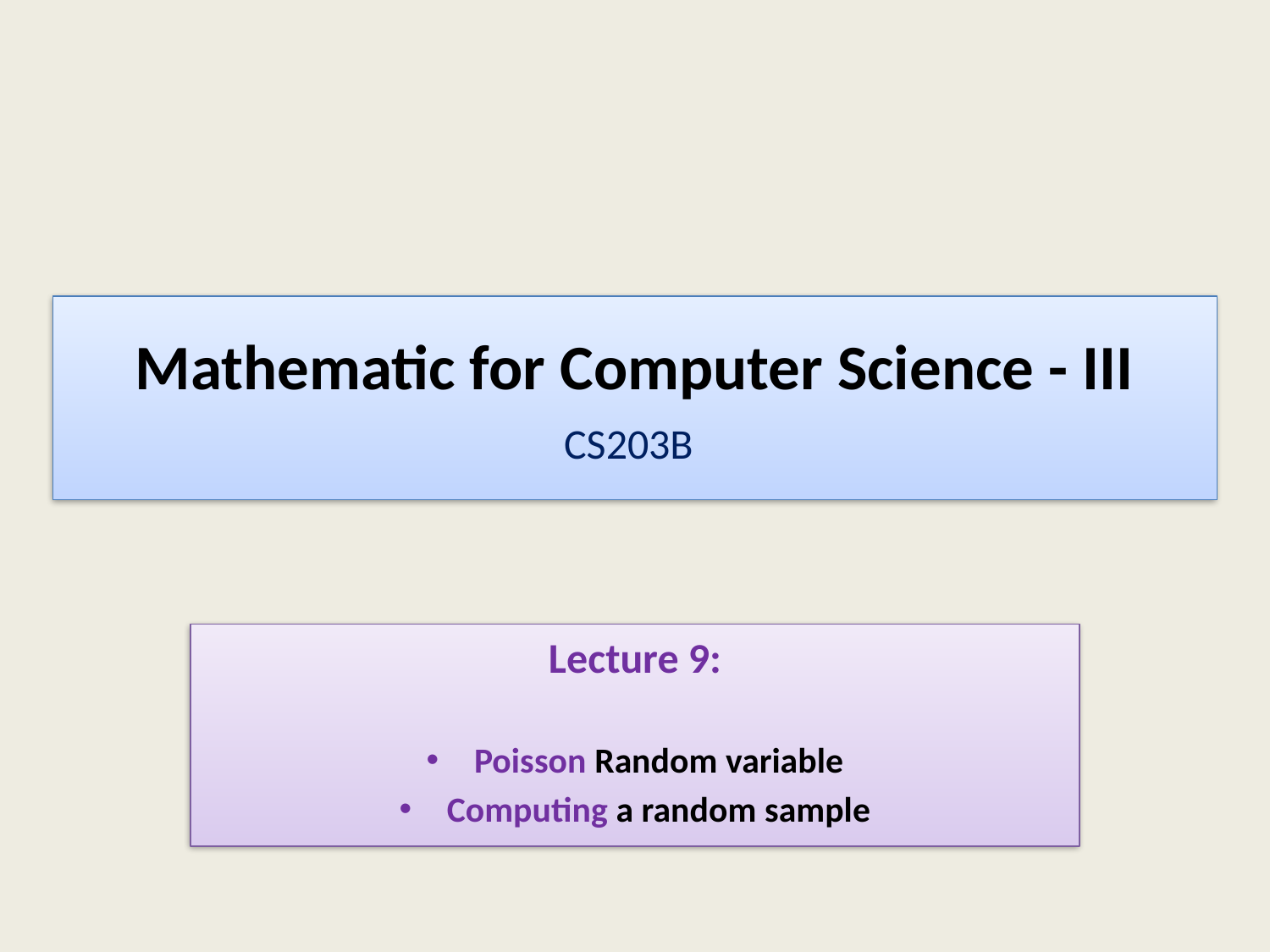

# Mathematic for Computer Science - III CS203B
Lecture 9:

Poisson Random variable
Computing a random sample

1